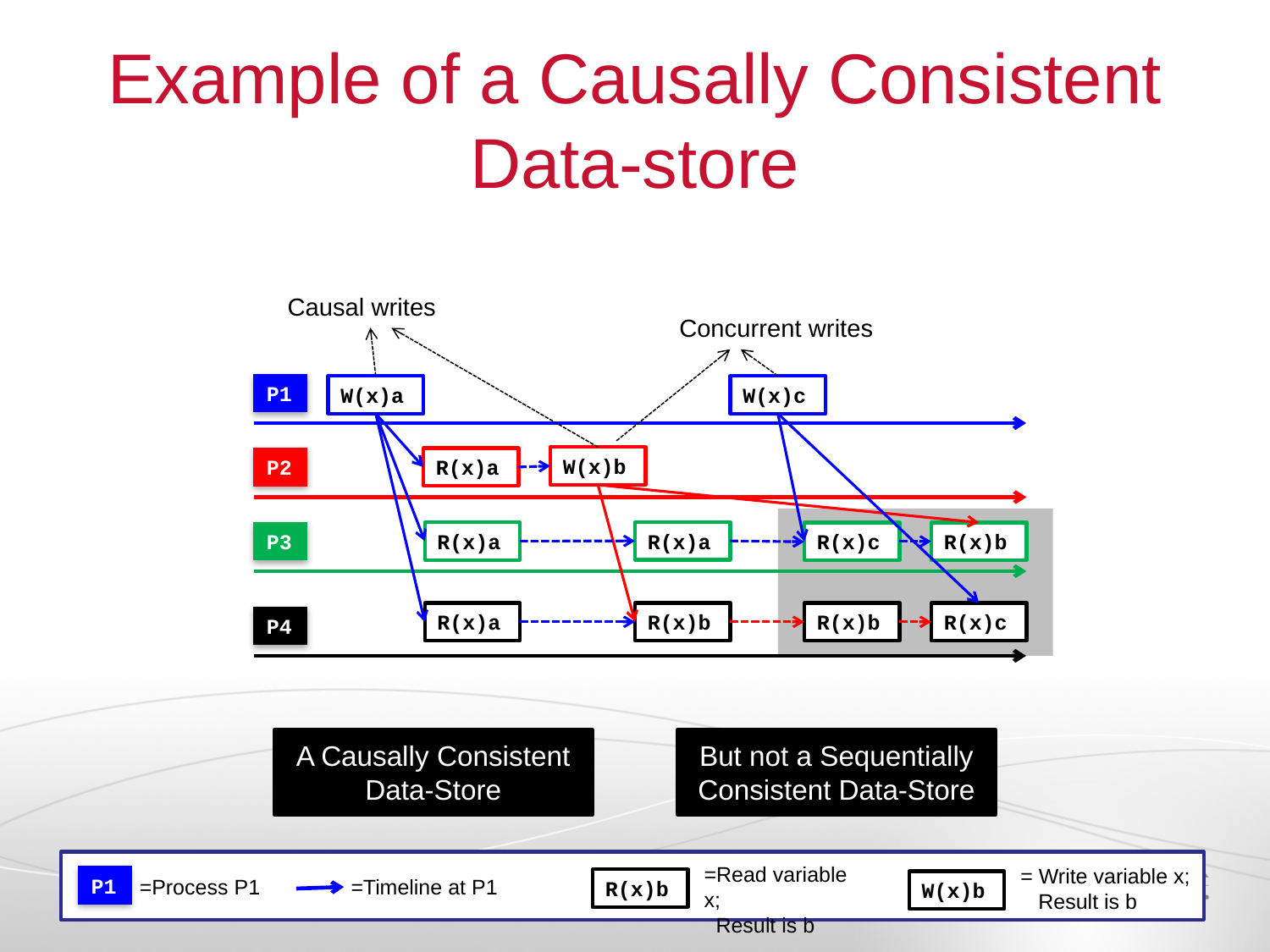

# Example of a Causally Consistent Data-store

Causal writes
Concurrent writes
P1
W(x)c
W(x)a
W(x)b
P2
R(x)a

R(x)a
P3
R(x)a
R(x)c
R(x)b
R(x)a
R(x)b
R(x)b
R(x)c
P4
A Causally Consistent Data-Store
But not a Sequentially Consistent Data-Store

=Read variable x;
  Result is b
= Write variable x;
   Result is b
P1
10
10
=Process P1
=Timeline at P1
R(x)b
W(x)b